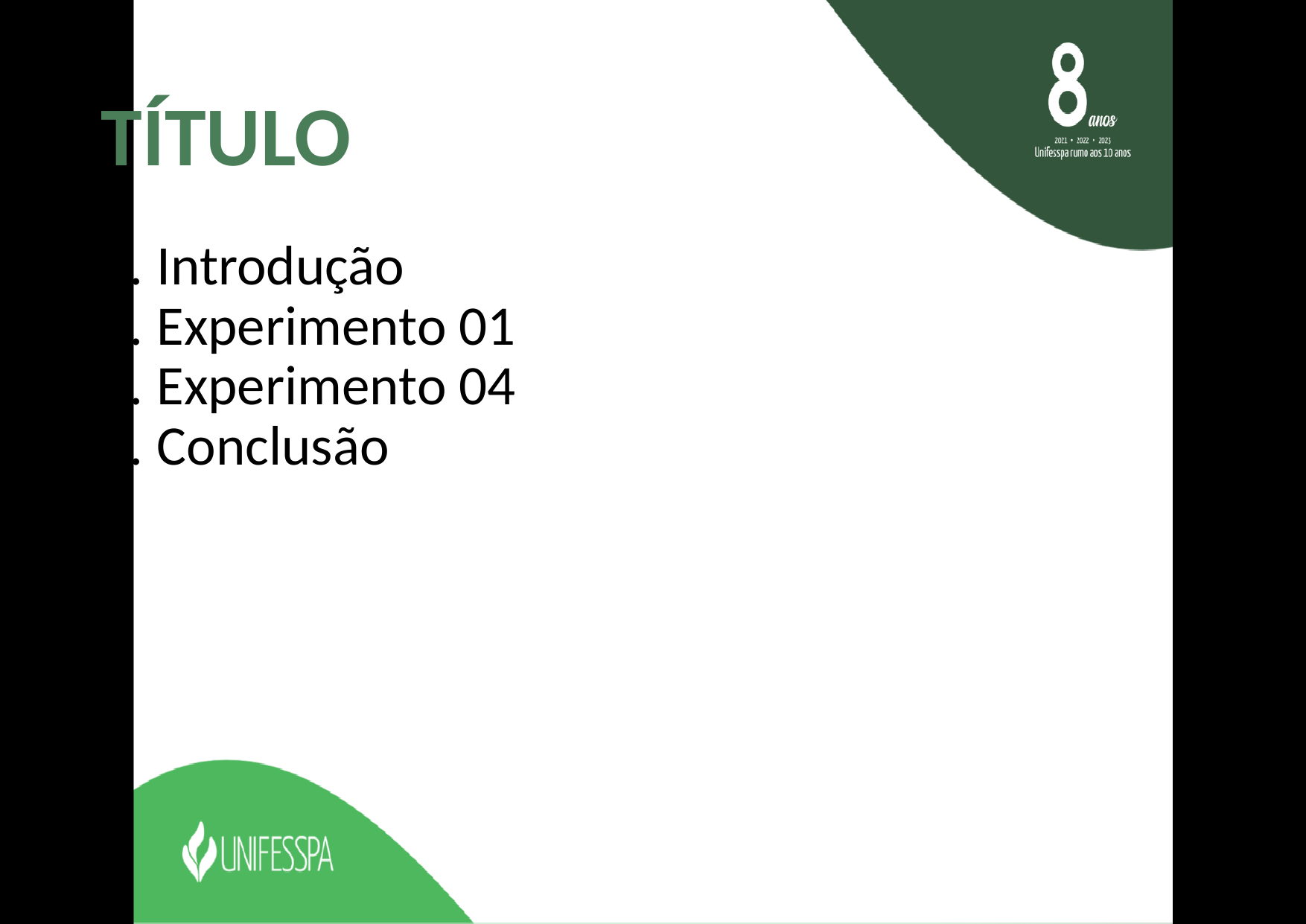

# TÍTULO
Introdução
Experimento 01
Experimento 04
Conclusão